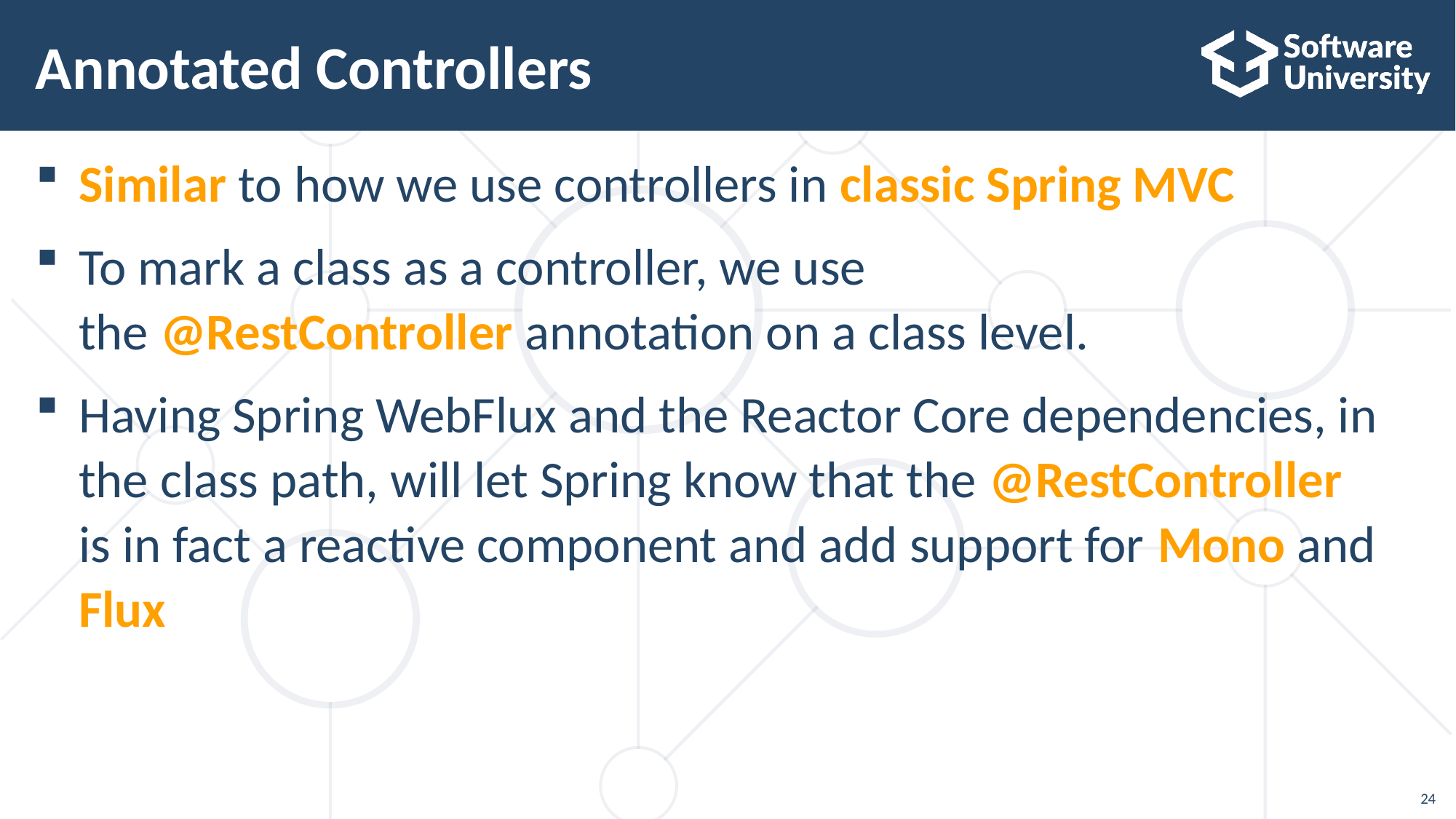

# Annotated Controllers
Similar to how we use controllers in classic Spring MVC
To mark a class as a controller, we use
the @RestController annotation on a class level.
Having Spring WebFlux and the Reactor Core dependencies, in
the class path, will let Spring know that the @RestController
is in fact a reactive component and add support for Mono and Flux
24